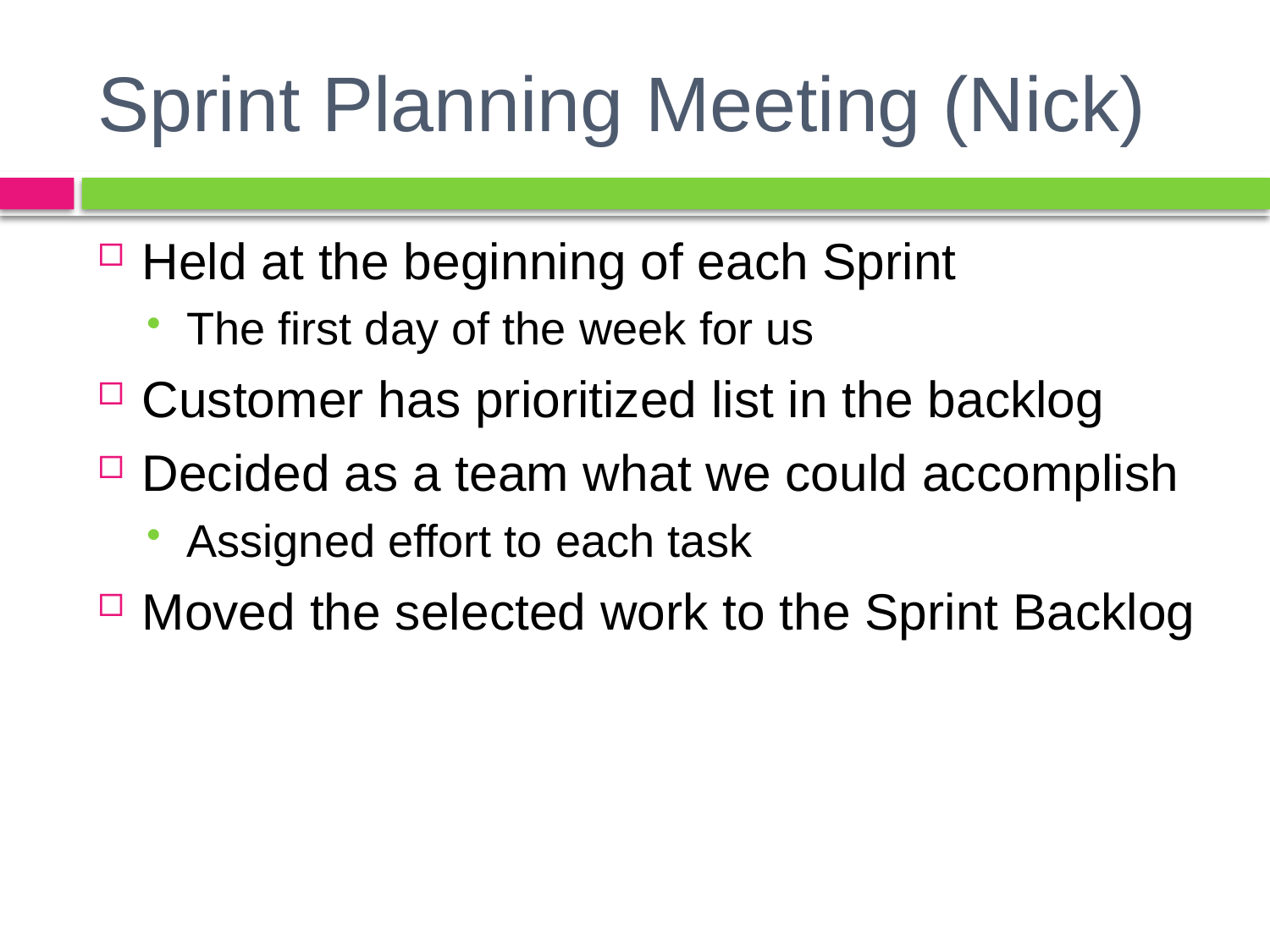

# Sprint Planning Meeting (Nick)
Held at the beginning of each Sprint
The first day of the week for us
Customer has prioritized list in the backlog
Decided as a team what we could accomplish
Assigned effort to each task
Moved the selected work to the Sprint Backlog